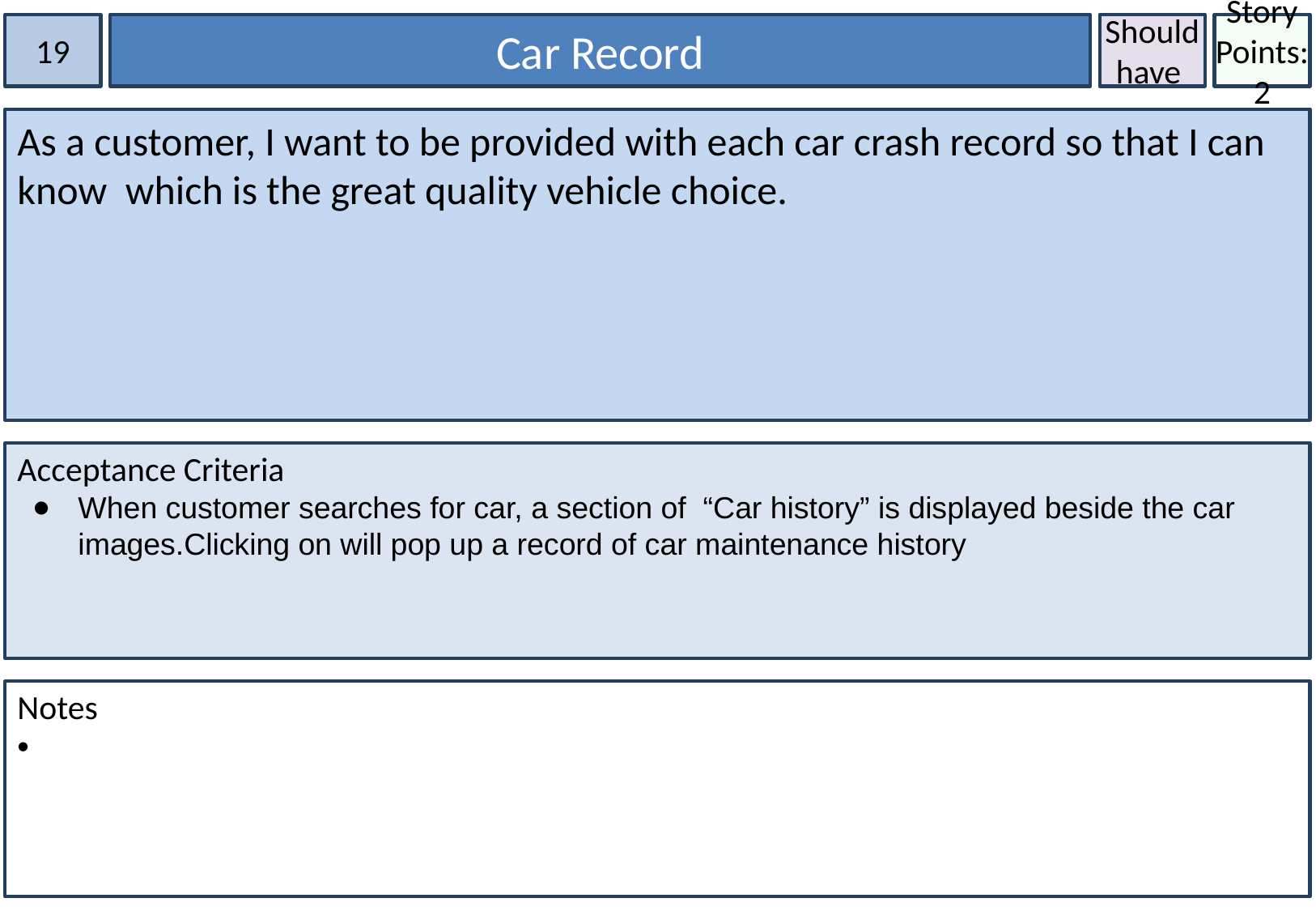

19
Car Record
Should have
Story Points:2
As a customer, I want to be provided with each car crash record so that I can know  which is the great quality vehicle choice.

Acceptance Criteria
When customer searches for car, a section of  “Car history” is displayed beside the car images.Clicking on will pop up a record of car maintenance history

Notes